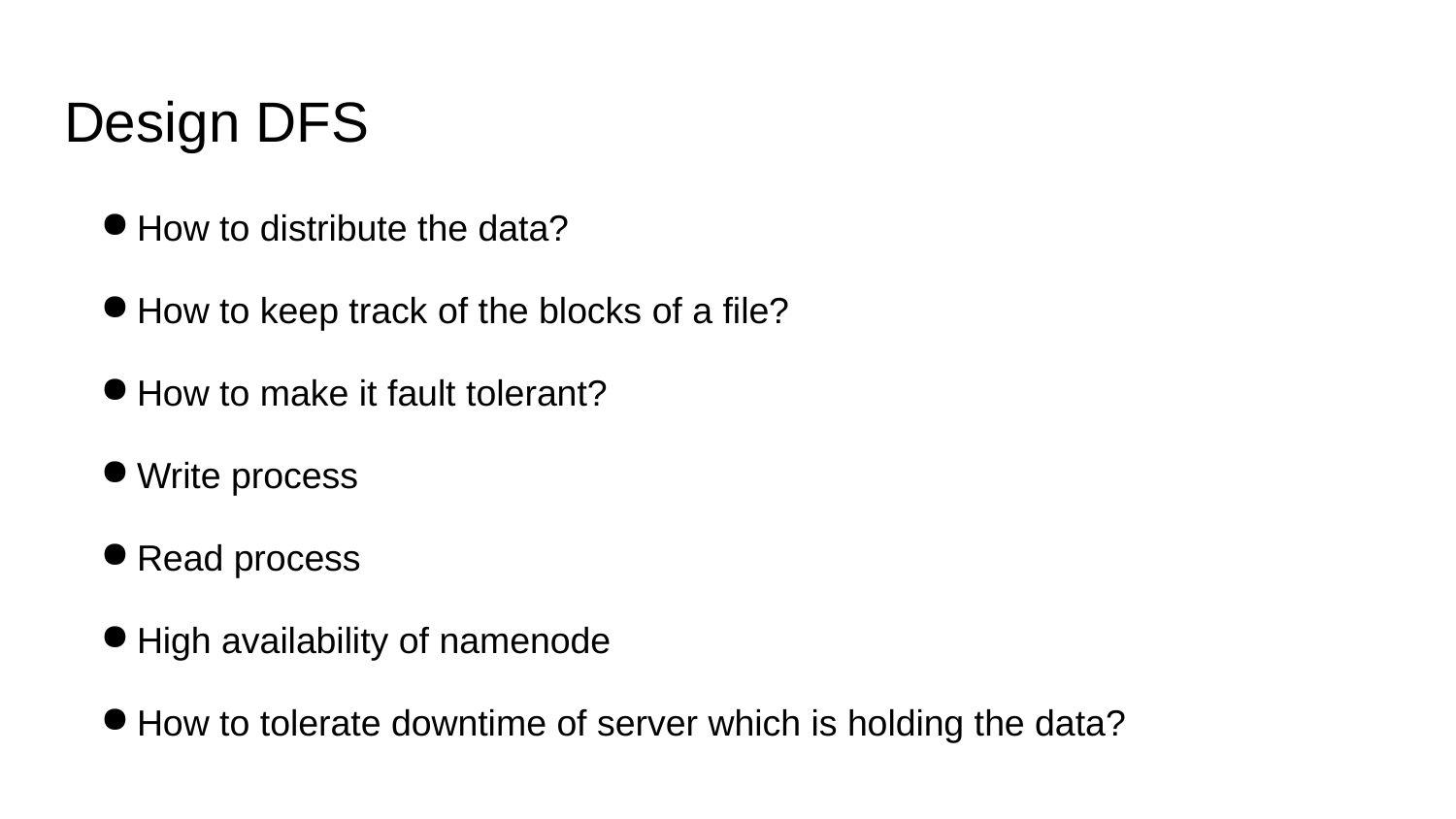

# Design DFS
How to distribute the data?
How to keep track of the blocks of a file?
How to make it fault tolerant?
Write process
Read process
High availability of namenode
How to tolerate downtime of server which is holding the data?